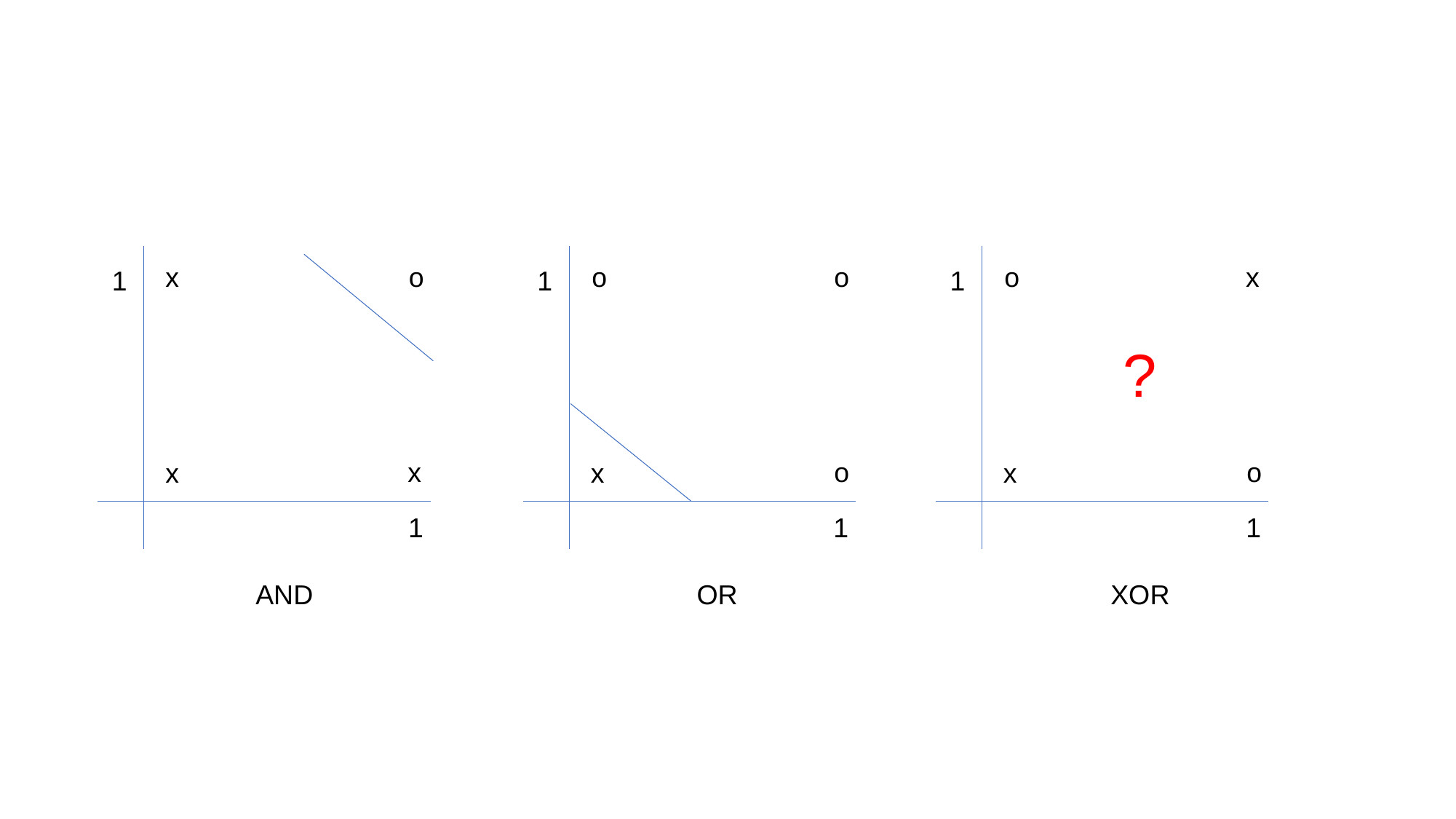

x
o
o
o
o
x
1
1
1
?
x
o
o
x
x
x
1
1
1
AND
OR
XOR